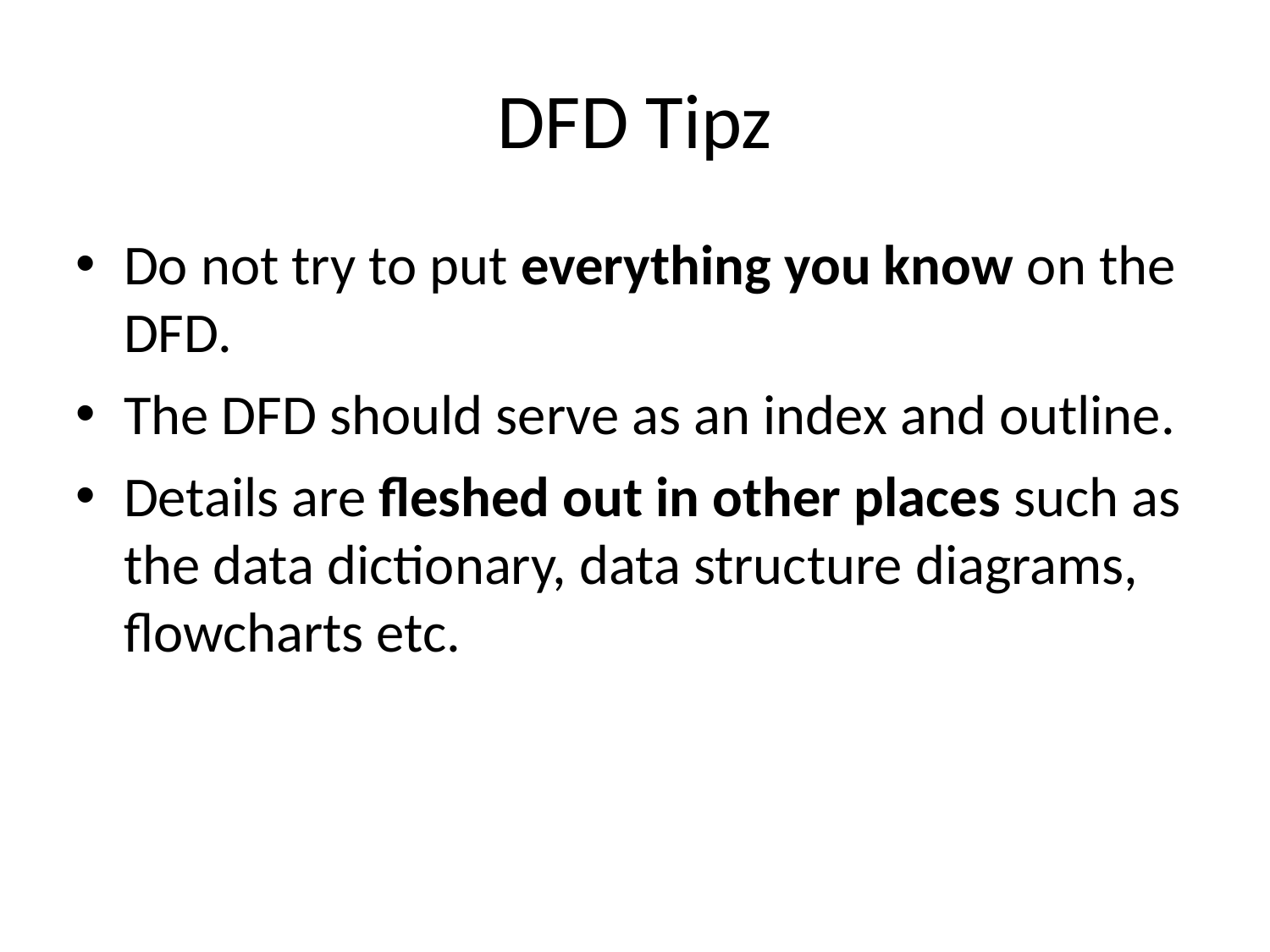

DFD Tipz
Do not try to put everything you know on the DFD.
The DFD should serve as an index and outline.
Details are fleshed out in other places such as the data dictionary, data structure diagrams, flowcharts etc.